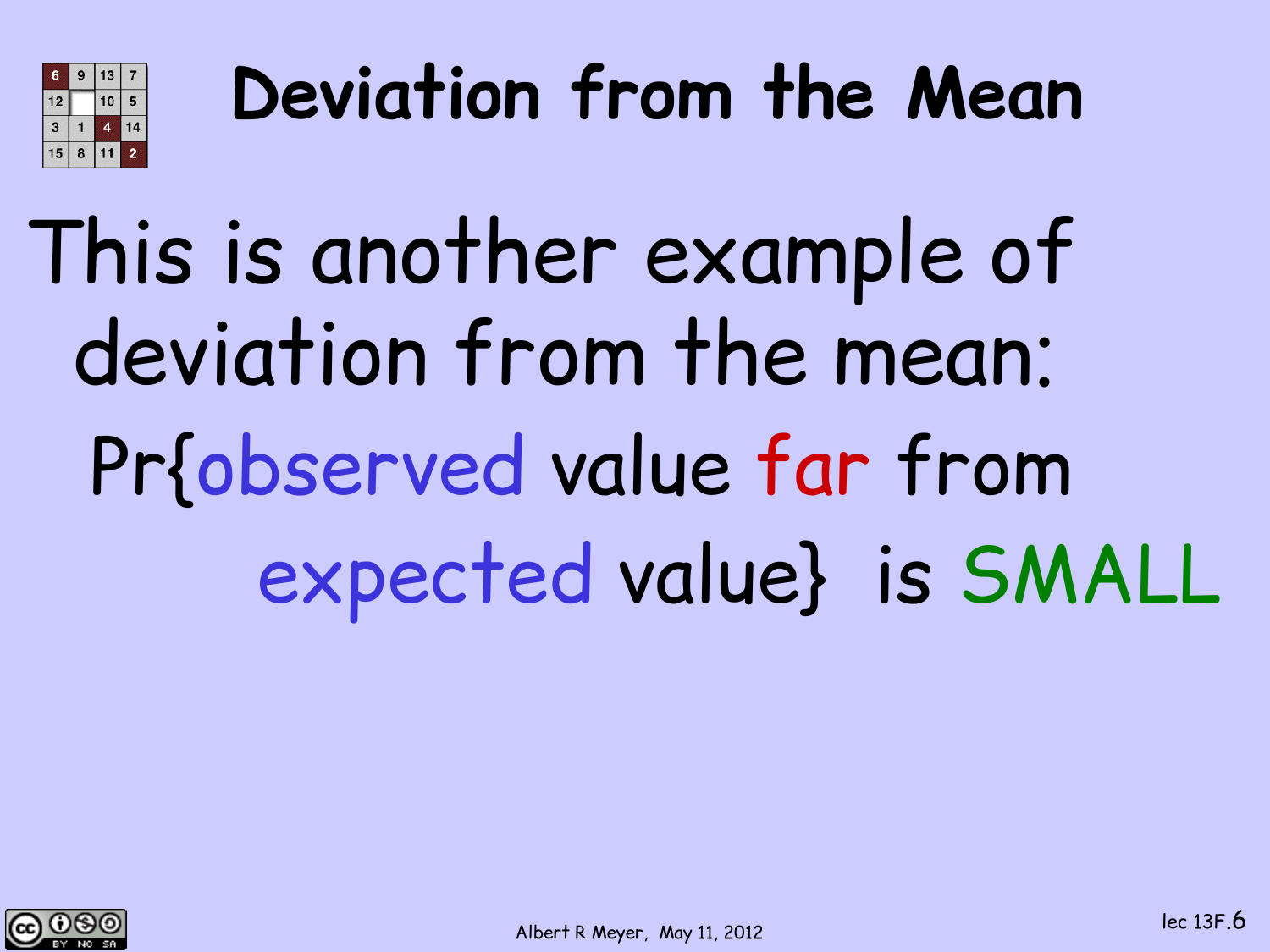

Deviation from the Mean
This is another example of deviation from the mean:
   Pr{observed value far from
          expected value}  is SMALL
lec 13F.6